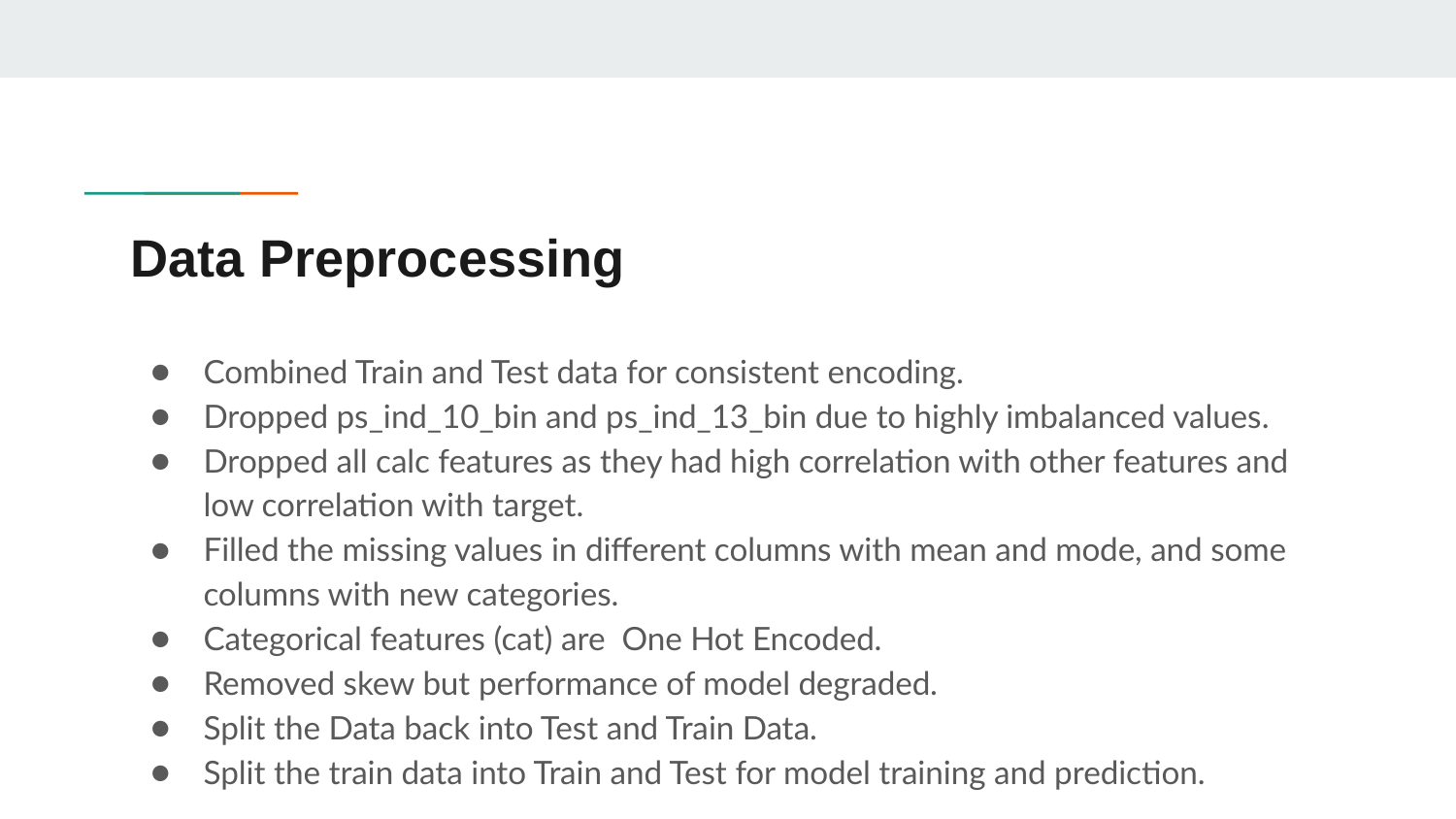

# Data Preprocessing
Combined Train and Test data for consistent encoding.
Dropped ps_ind_10_bin and ps_ind_13_bin due to highly imbalanced values.
Dropped all calc features as they had high correlation with other features and low correlation with target.
Filled the missing values in different columns with mean and mode, and some columns with new categories.
Categorical features (cat) are  One Hot Encoded.
Removed skew but performance of model degraded.
Split the Data back into Test and Train Data.
Split the train data into Train and Test for model training and prediction.